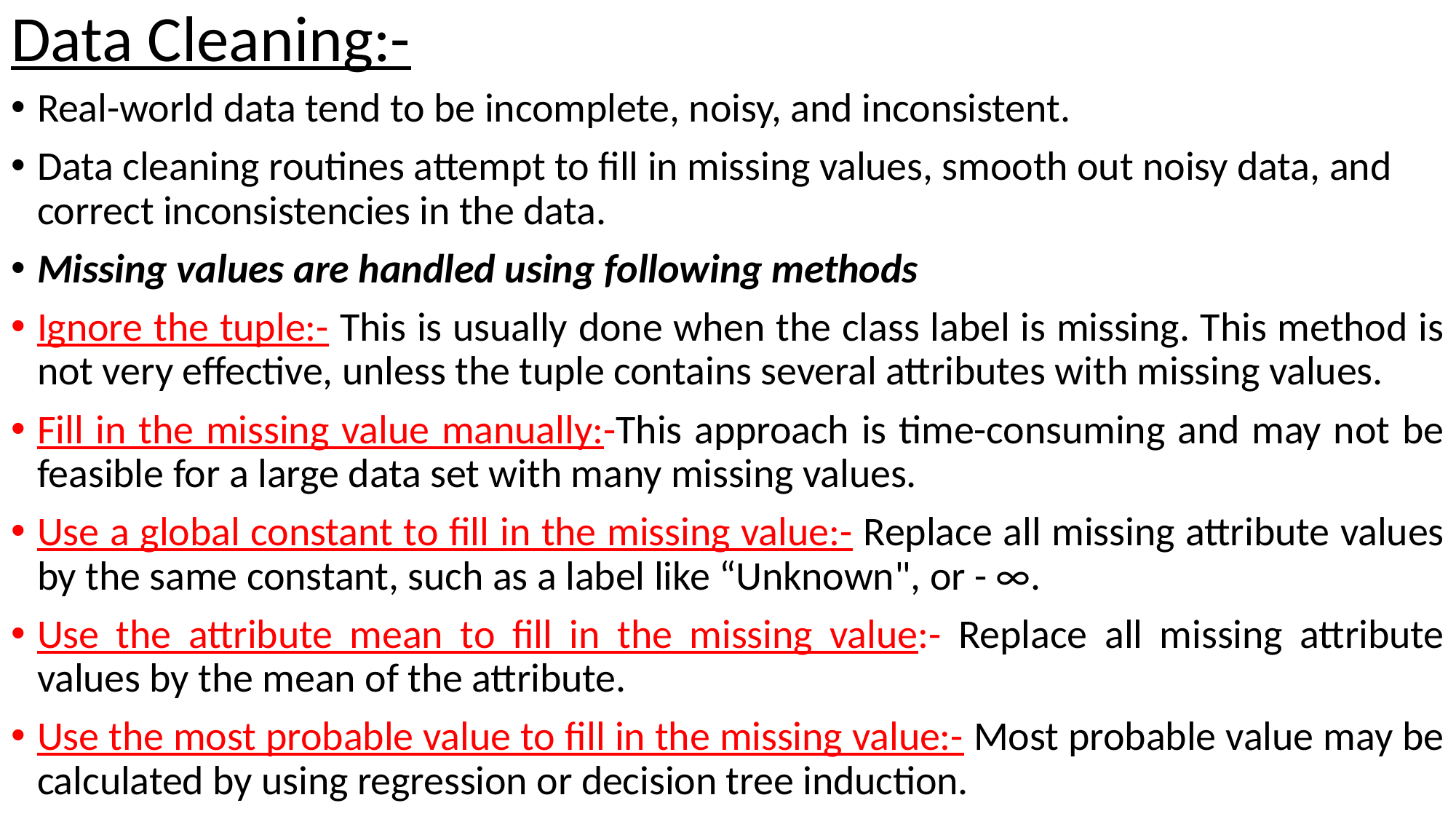

# Data Cleaning:-
Real-world data tend to be incomplete, noisy, and inconsistent.
Data cleaning routines attempt to fill in missing values, smooth out noisy data, and correct inconsistencies in the data.
Missing values are handled using following methods
Ignore the tuple:- This is usually done when the class label is missing. This method is not very effective, unless the tuple contains several attributes with missing values.
Fill in the missing value manually:-This approach is time-consuming and may not be feasible for a large data set with many missing values.
Use a global constant to fill in the missing value:- Replace all missing attribute values by the same constant, such as a label like “Unknown", or - ∞.
Use the attribute mean to fill in the missing value:- Replace all missing attribute values by the mean of the attribute.
Use the most probable value to fill in the missing value:- Most probable value may be calculated by using regression or decision tree induction.